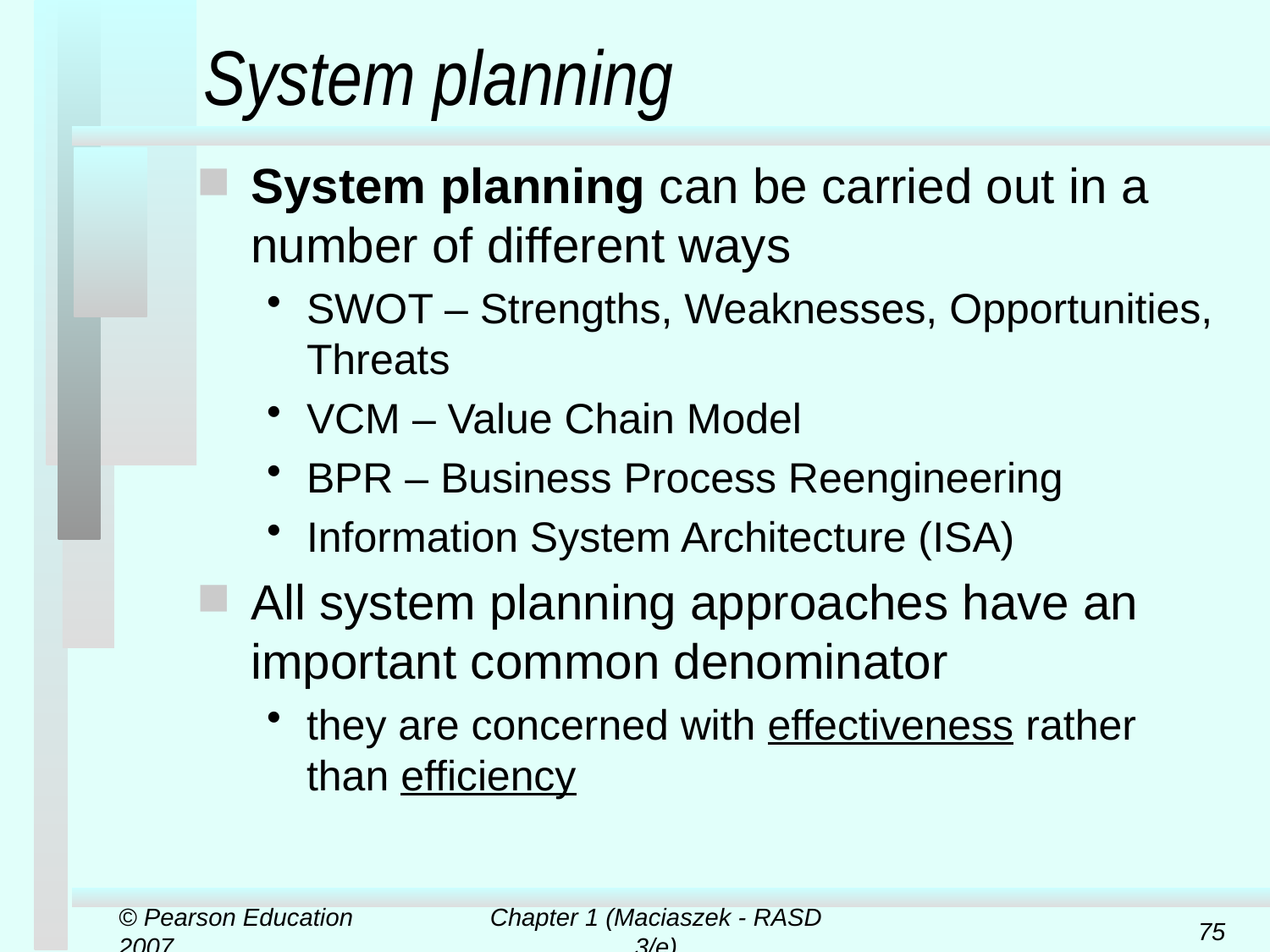

# System planning
System planning can be carried out in a number of different ways
SWOT – Strengths, Weaknesses, Opportunities, Threats
VCM – Value Chain Model
BPR – Business Process Reengineering
Information System Architecture (ISA)
All system planning approaches have an important common denominator
they are concerned with effectiveness rather than efficiency
© Pearson Education 2007
Chapter 1 (Maciaszek - RASD 3/e)
75